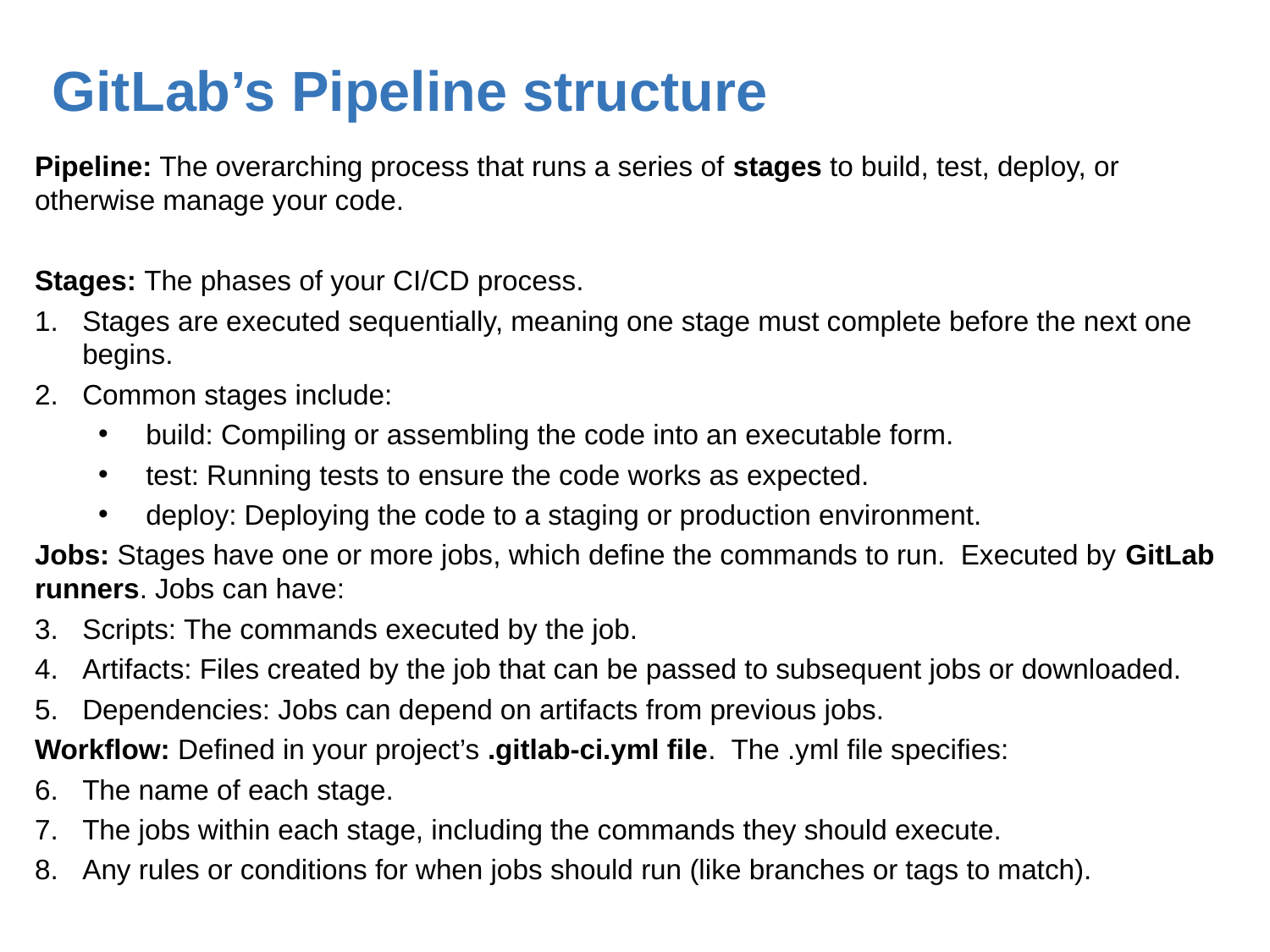

GitLab’s Pipeline structure
Pipeline: The overarching process that runs a series of stages to build, test, deploy, or otherwise manage your code.

Stages: The phases of your CI/CD process.
Stages are executed sequentially, meaning one stage must complete before the next one begins.
Common stages include:
build: Compiling or assembling the code into an executable form.
test: Running tests to ensure the code works as expected.
deploy: Deploying the code to a staging or production environment.
Jobs: Stages have one or more jobs, which define the commands to run.  Executed by GitLab runners. Jobs can have:
Scripts: The commands executed by the job.
Artifacts: Files created by the job that can be passed to subsequent jobs or downloaded.
Dependencies: Jobs can depend on artifacts from previous jobs.
Workflow: Defined in your project’s .gitlab-ci.yml file.  The .yml file specifies:
The name of each stage.
The jobs within each stage, including the commands they should execute.
Any rules or conditions for when jobs should run (like branches or tags to match).